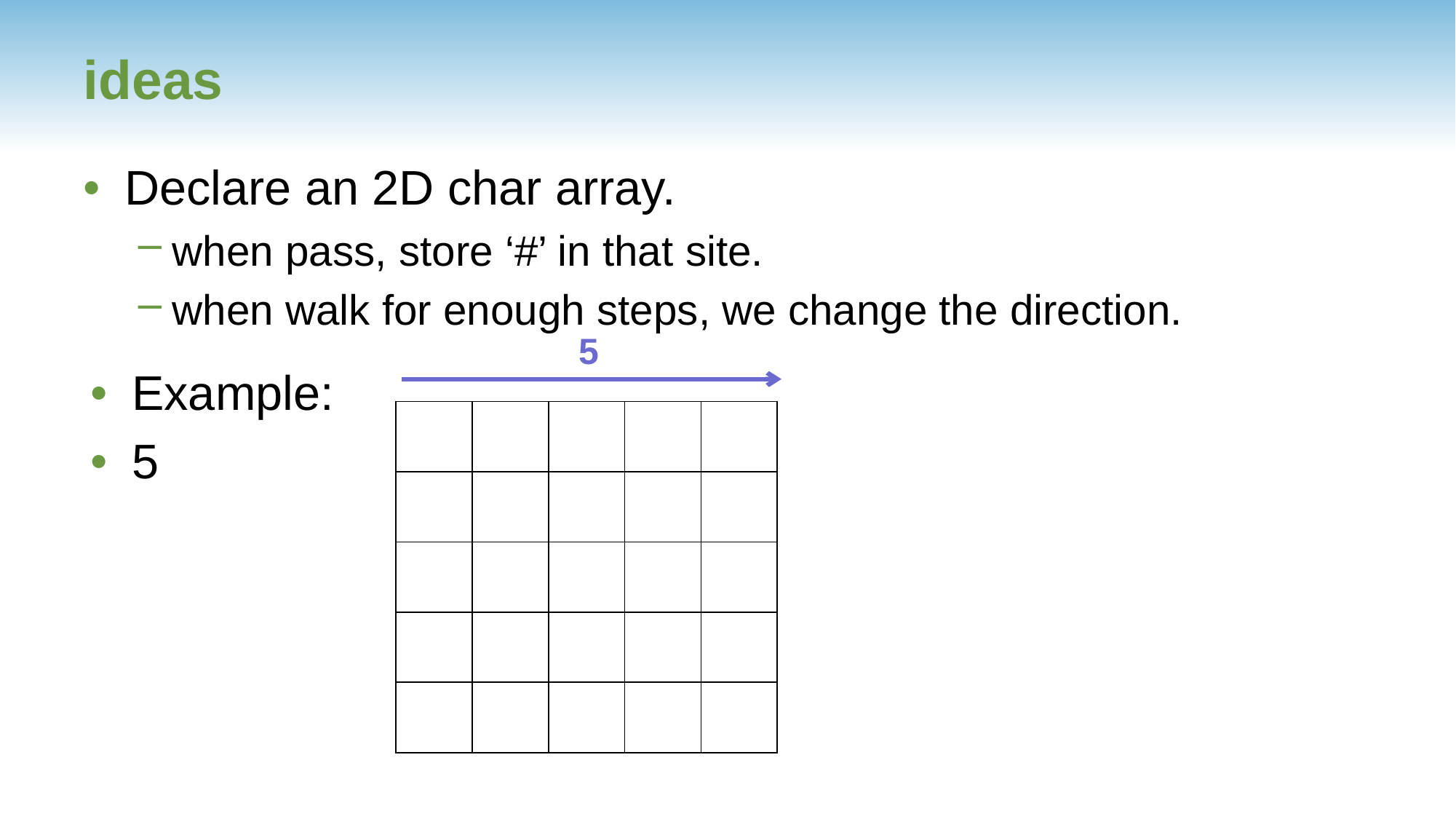

# ideas
Declare an 2D char array.
when pass, store ‘#’ in that site.
when walk for enough steps, we change the direction.
5
Example:
5
|  |  |  |  |  |
| --- | --- | --- | --- | --- |
|  |  |  |  |  |
|  |  |  |  |  |
|  |  |  |  |  |
|  |  |  |  |  |